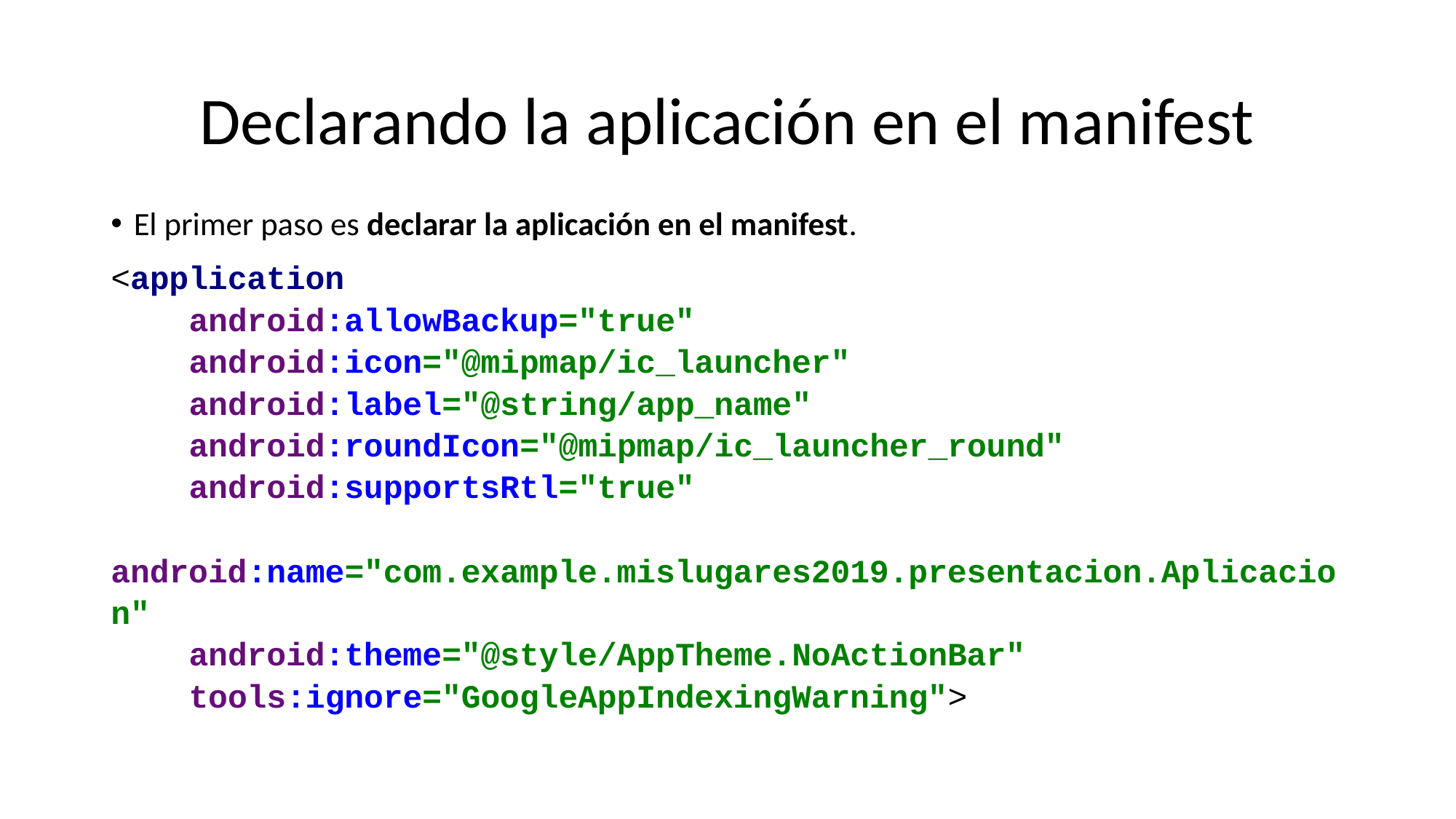

# Declarando la aplicación en el manifest
El primer paso es declarar la aplicación en el manifest.
<application
    android:allowBackup="true"
    android:icon="@mipmap/ic_launcher"
    android:label="@string/app_name"
    android:roundIcon="@mipmap/ic_launcher_round"
    android:supportsRtl="true"
    android:name="com.example.mislugares2019.presentacion.Aplicacion"
    android:theme="@style/AppTheme.NoActionBar"
    tools:ignore="GoogleAppIndexingWarning">